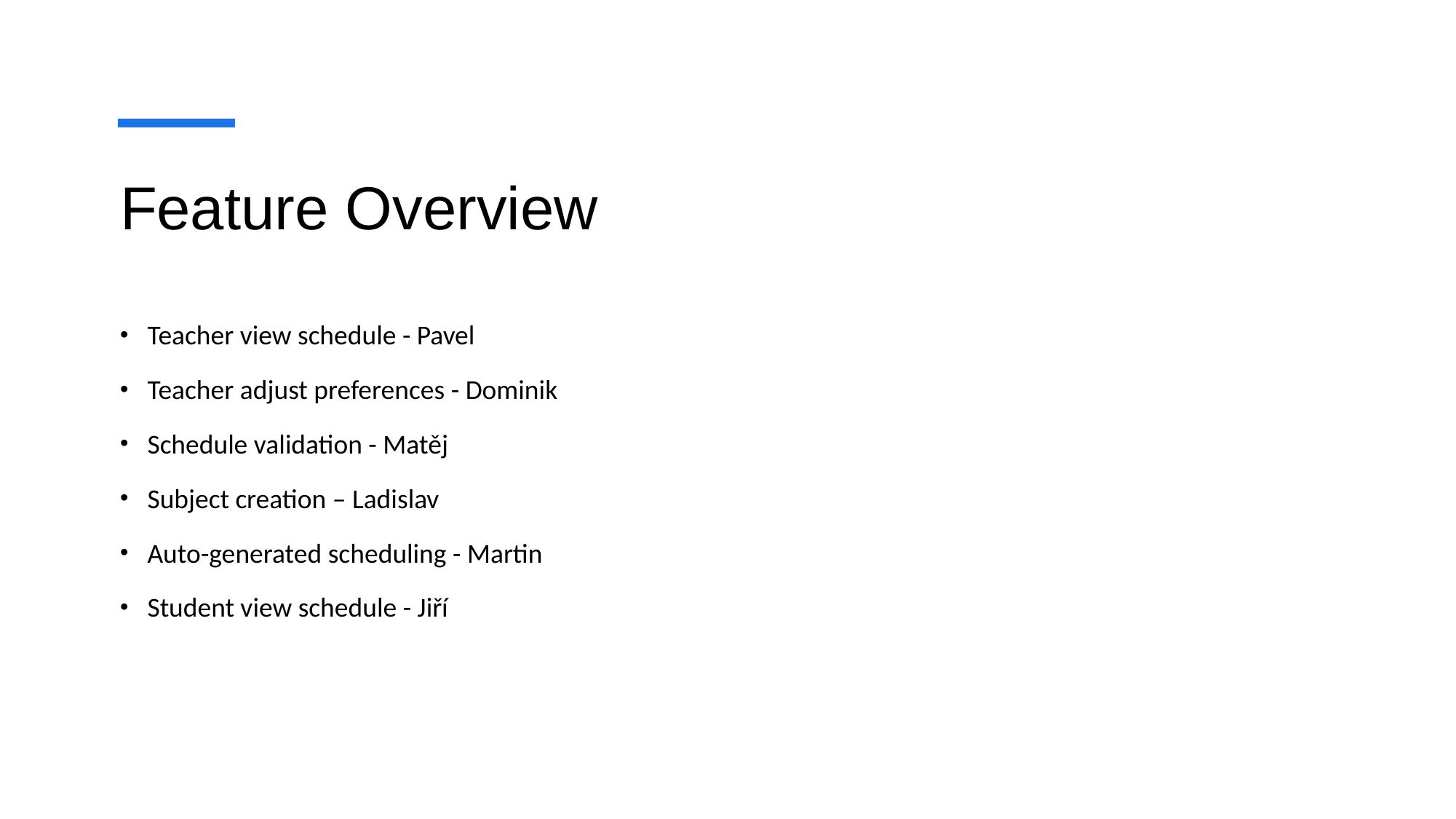

# Feature Overview
Teacher view schedule - Pavel
Teacher adjust preferences - Dominik
Schedule validation - Matěj
Subject creation – Ladislav
Auto-generated scheduling - Martin
Student view schedule - Jiří